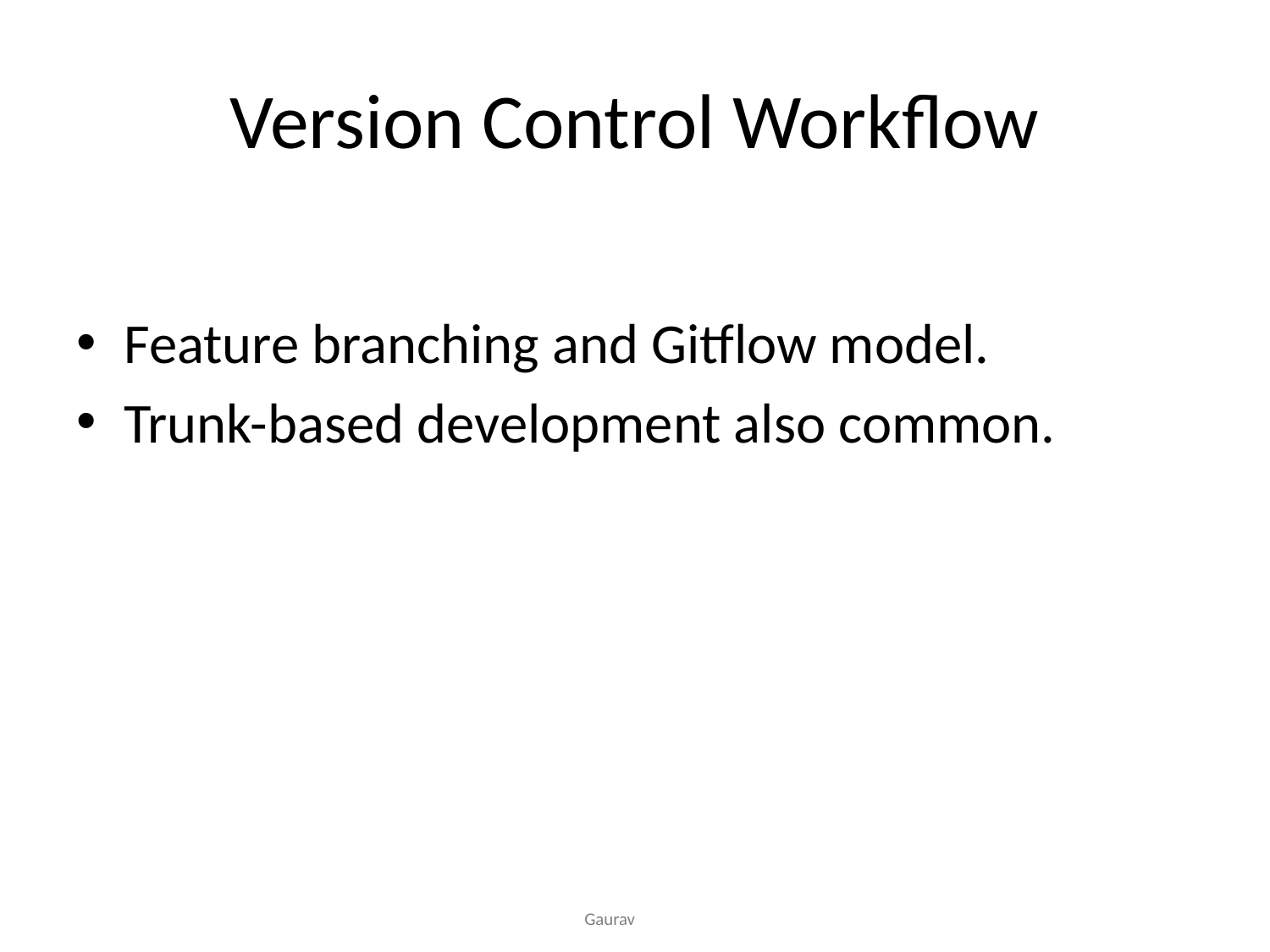

# Version Control Workflow

Feature branching and Gitflow model.
Trunk-based development also common.

Gaurav